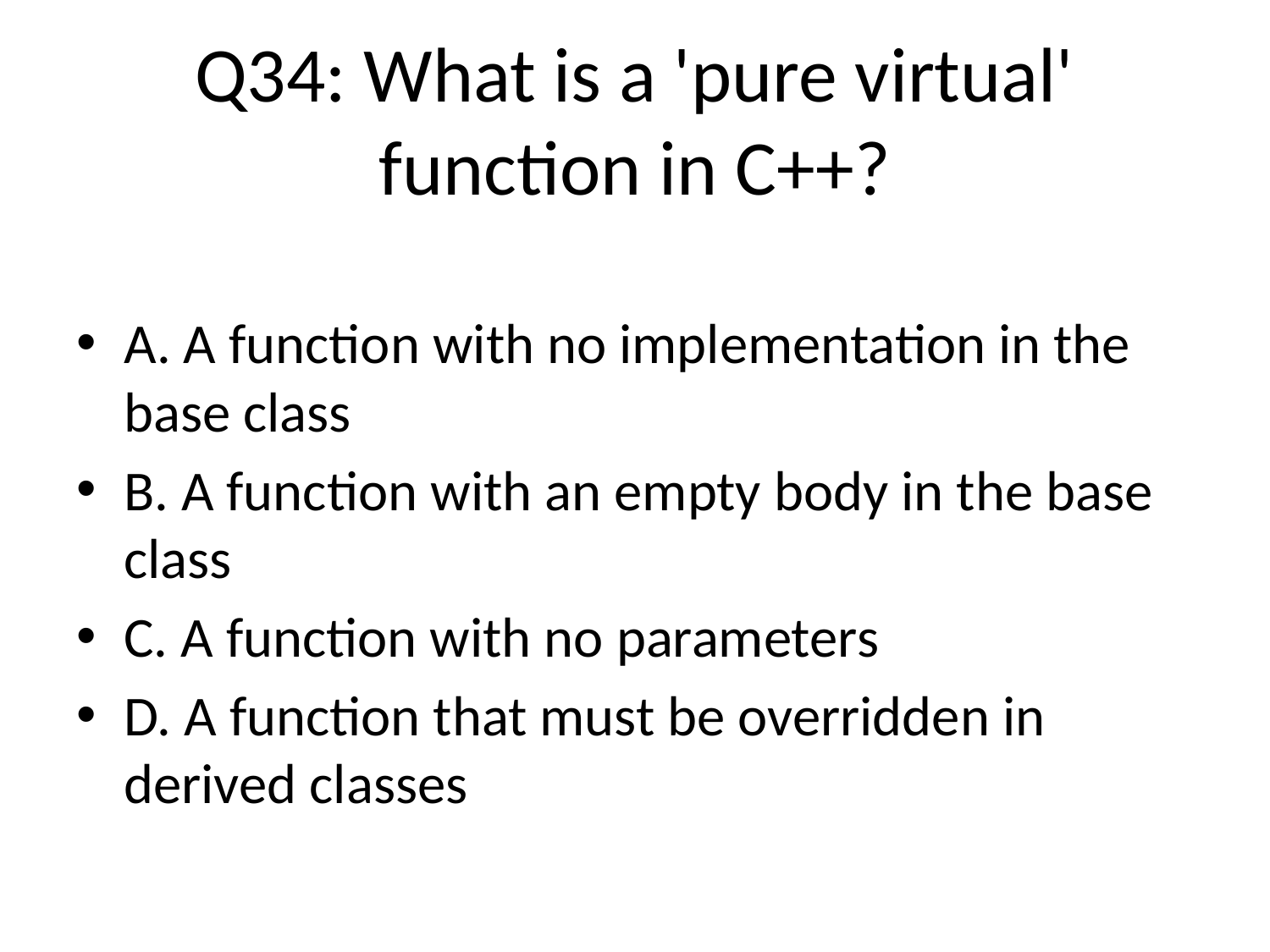

# Q34: What is a 'pure virtual' function in C++?

A. A function with no implementation in the base class
B. A function with an empty body in the base class
C. A function with no parameters
D. A function that must be overridden in derived classes